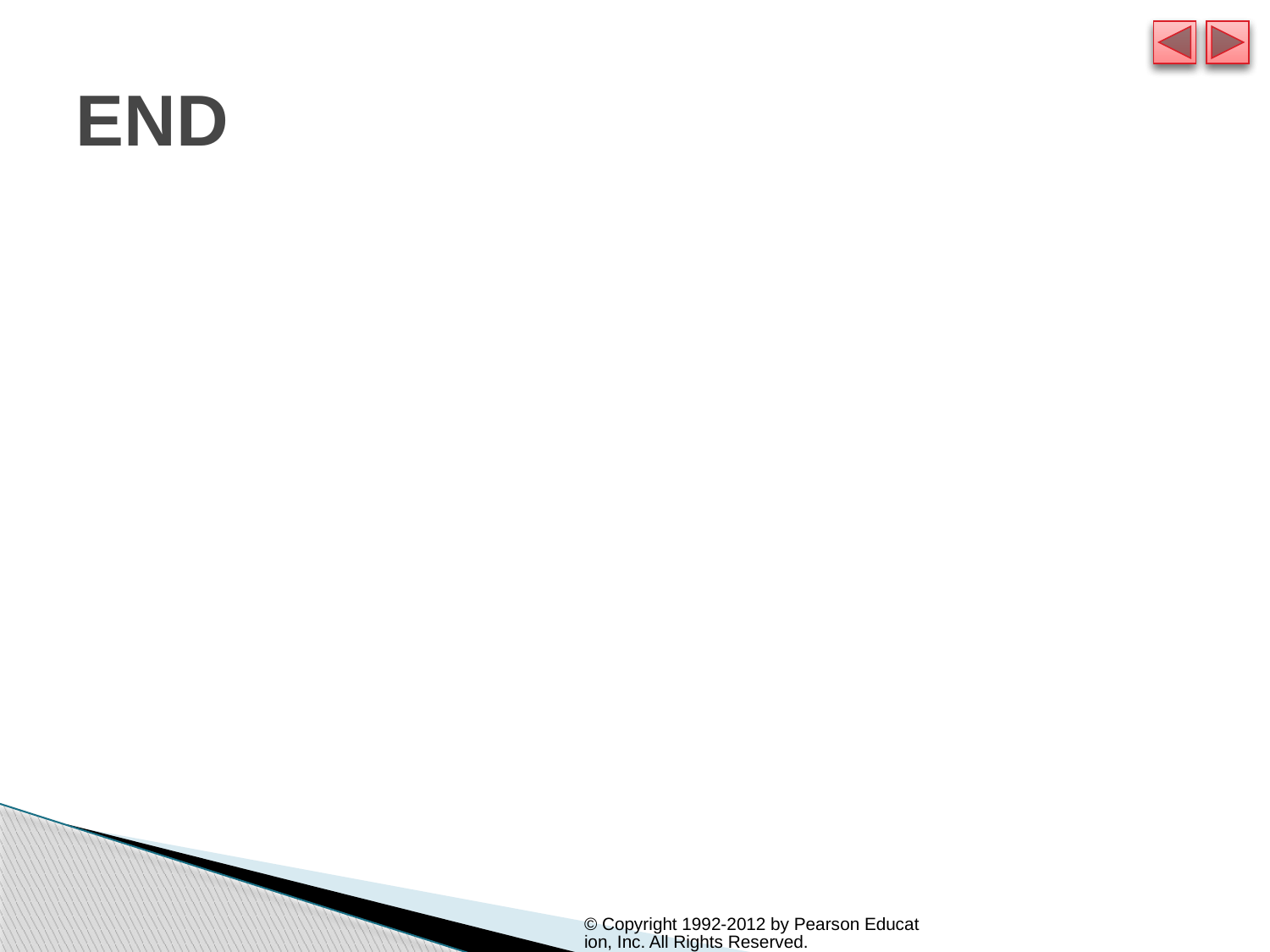

# END

© Copyright 1992-2012 by Pearson Education, Inc. All Rights Reserved.